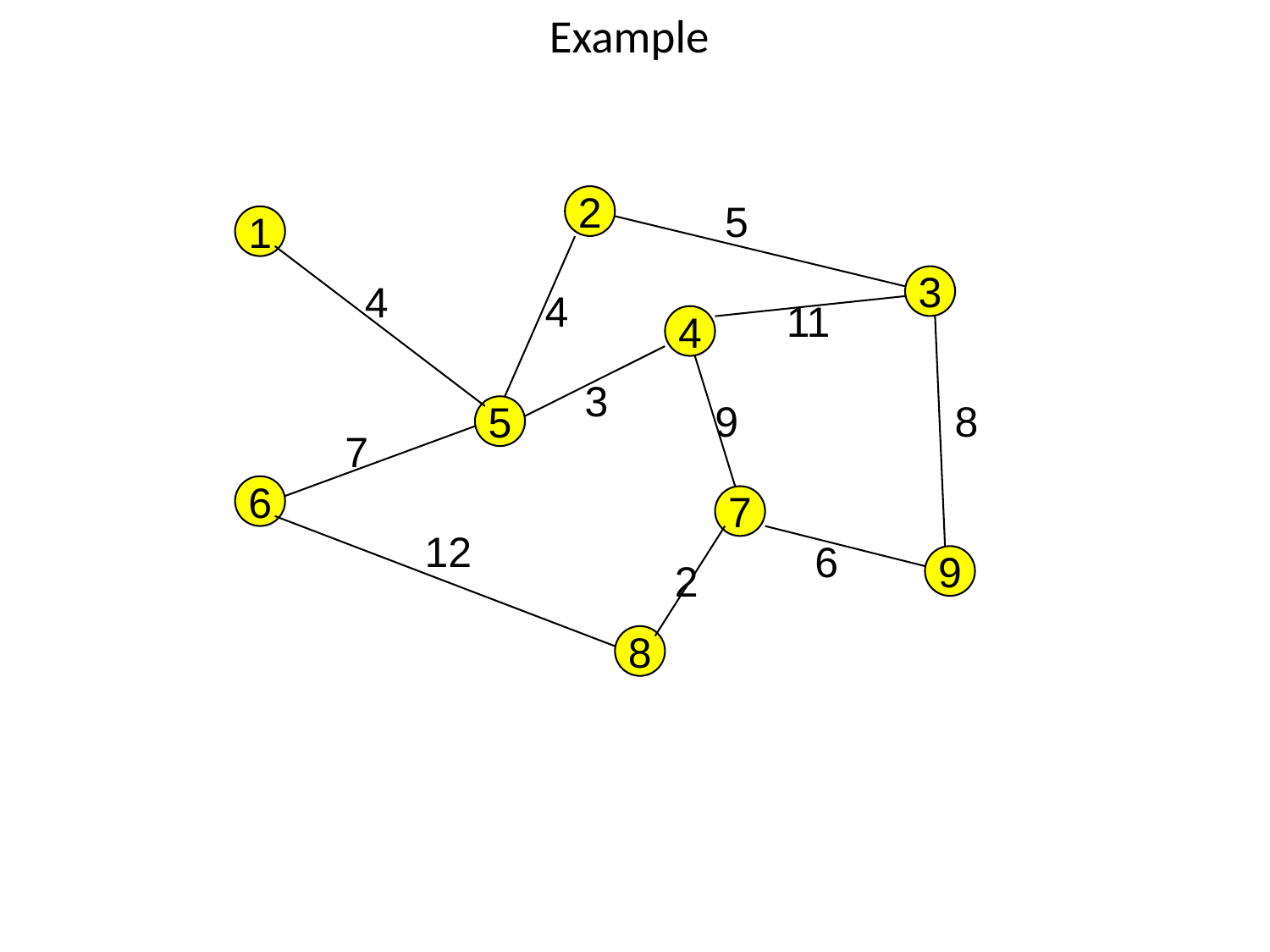

# Example
2
5
1

3
4
4
11

4

3
9
8
5
7

6
7

12

6
9
2
8